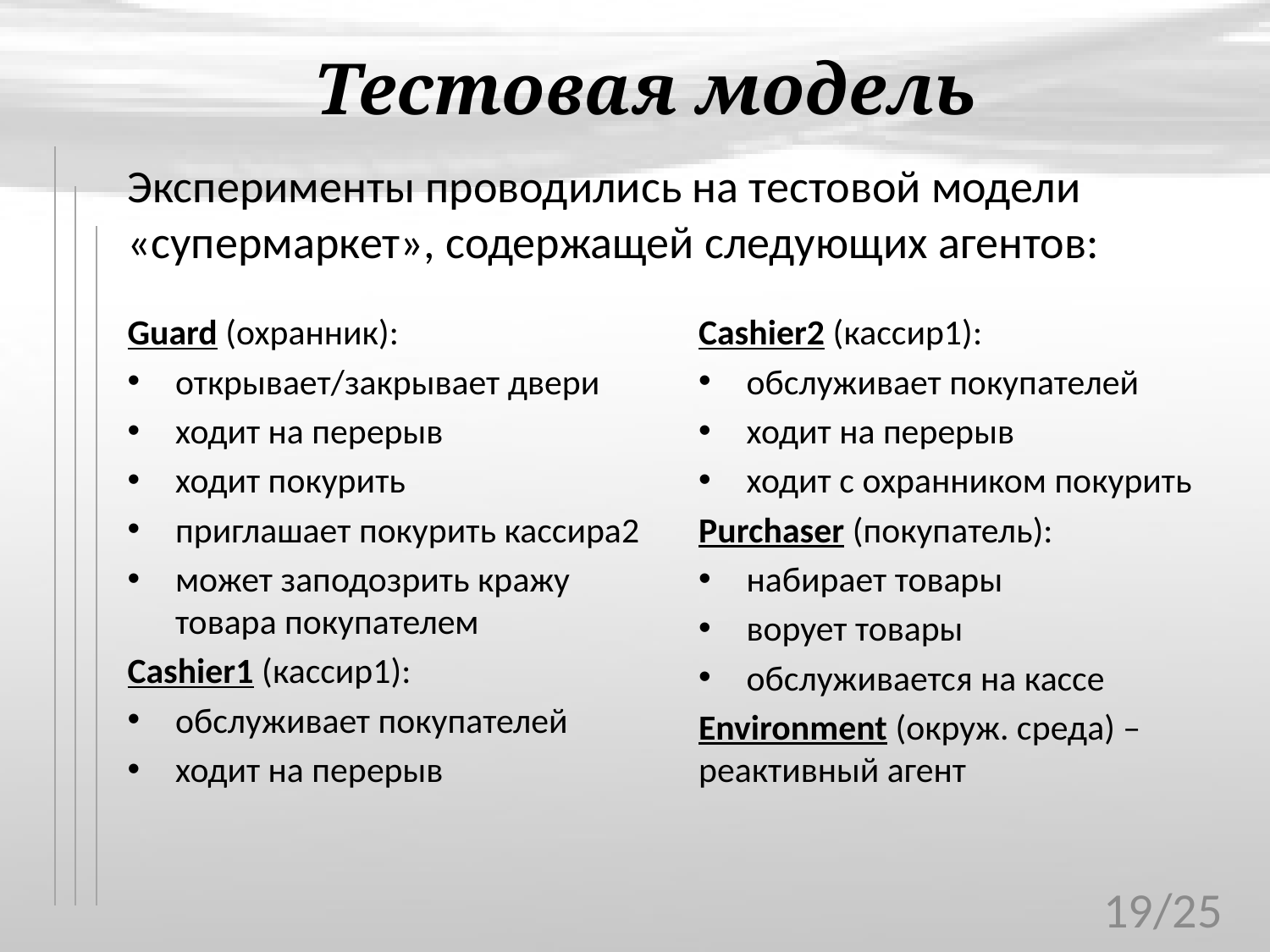

# Тестовая модель
Эксперименты проводились на тестовой модели «супермаркет», содержащей следующих агентов:
Guard (охранник):
открывает/закрывает двери
ходит на перерыв
ходит покурить
приглашает покурить кассира2
может заподозрить кражу товара покупателем
Cashier1 (кассир1):
обслуживает покупателей
ходит на перерыв

Cashier2 (кассир1):
обслуживает покупателей
ходит на перерыв
ходит с охранником покурить
Purchaser (покупатель):
набирает товары
ворует товары
обслуживается на кассе
Environment (окруж. среда) – реактивный агент

19/25